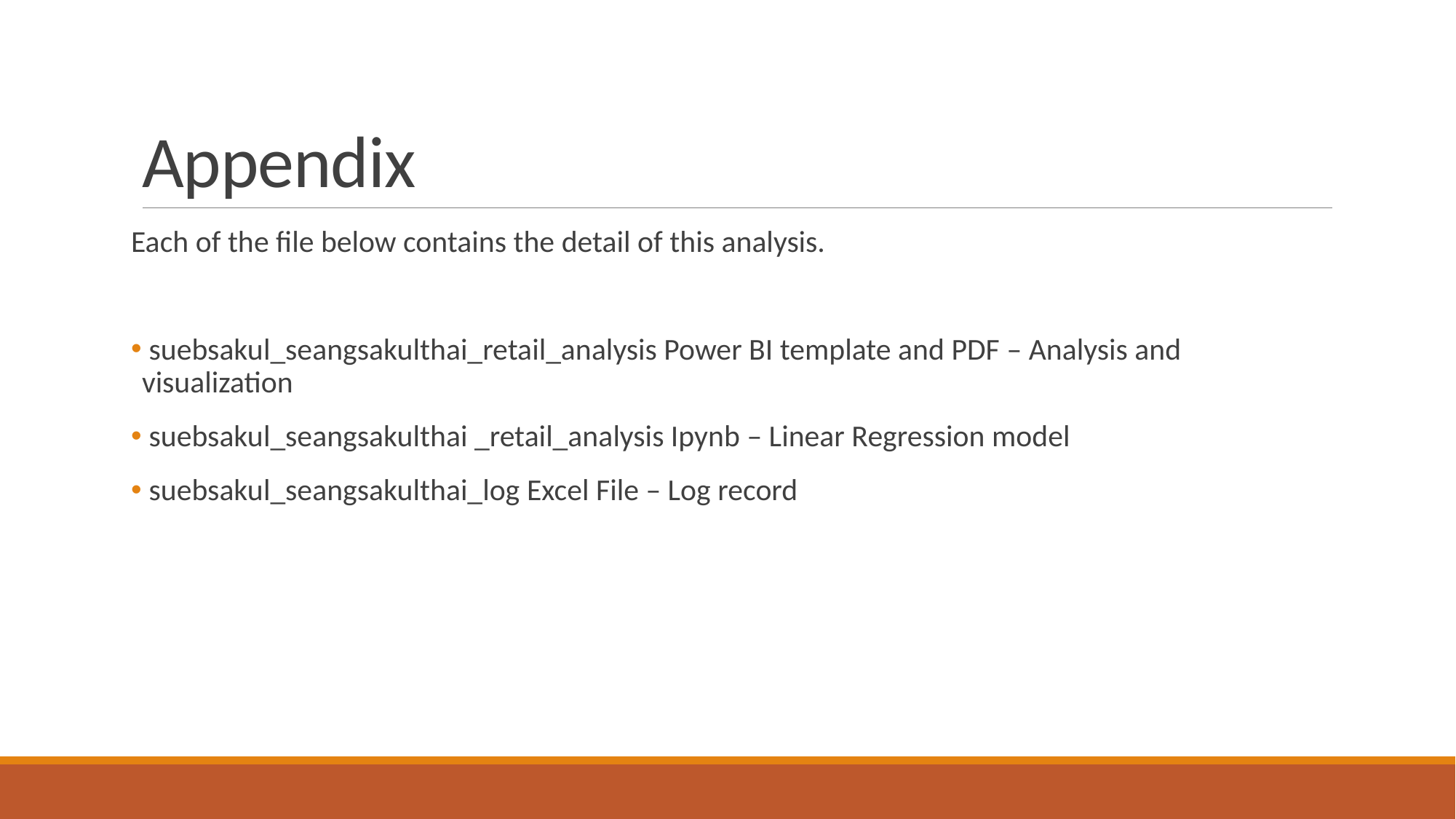

# Appendix
Each of the file below contains the detail of this analysis.

 suebsakul_seangsakulthai_retail_analysis Power BI template and PDF – Analysis and visualization
 suebsakul_seangsakulthai _retail_analysis Ipynb – Linear Regression model
 suebsakul_seangsakulthai_log Excel File – Log record